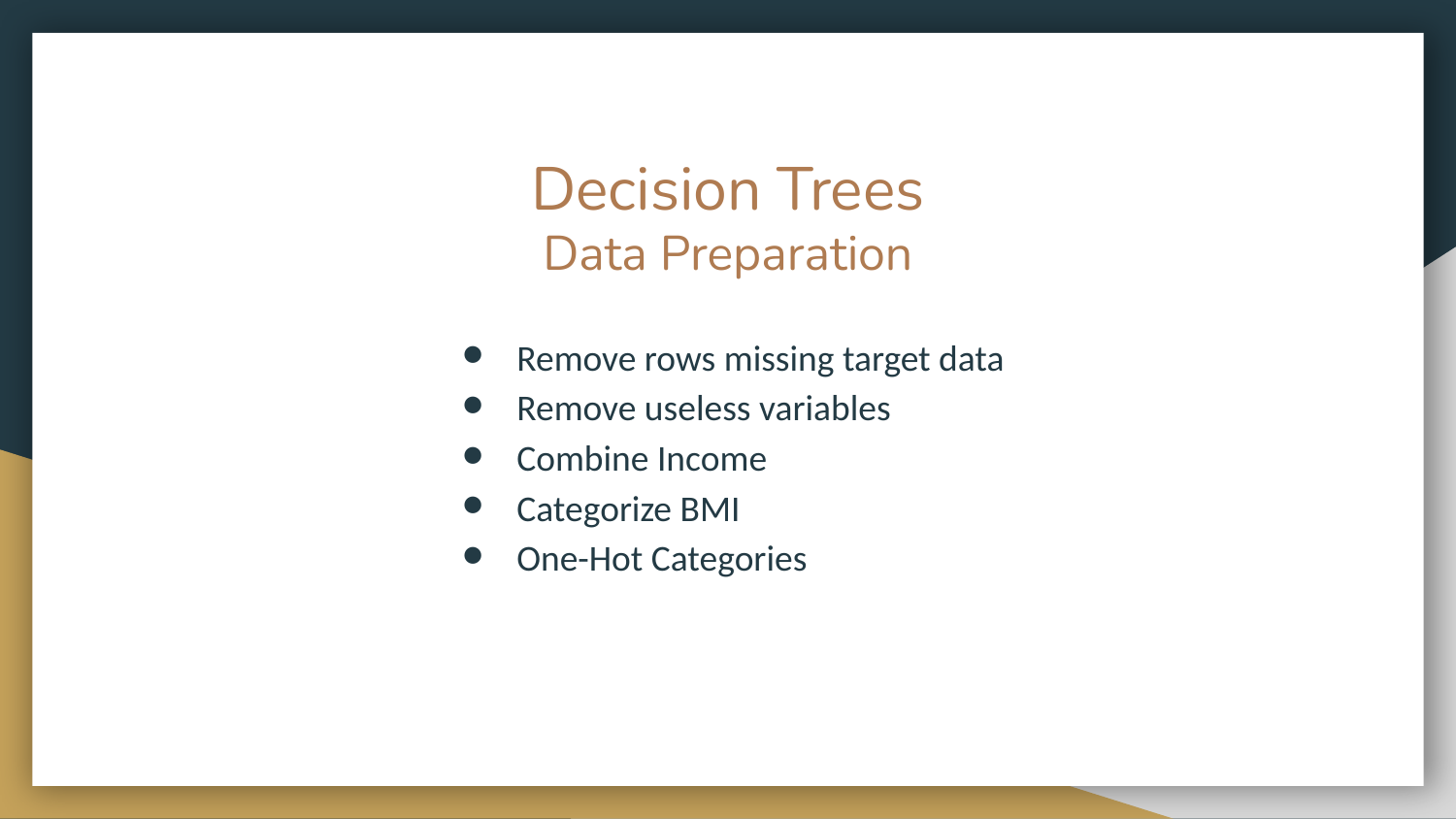

# Decision Trees
Data Preparation

Remove rows missing target data
Remove useless variables
Combine Income
Categorize BMI
One-Hot Categories